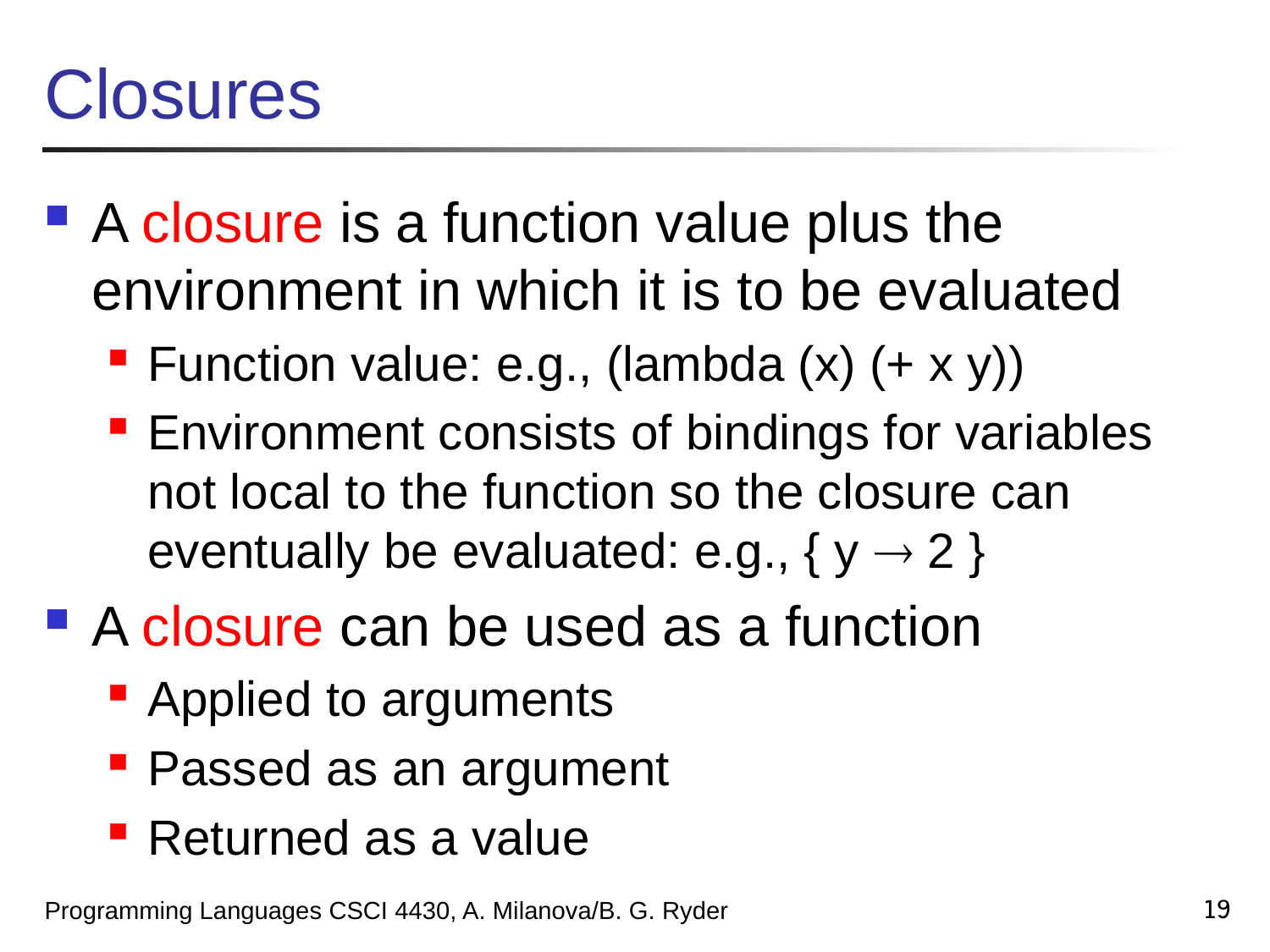

# Closures
A closure is a function value plus the environment in which it is to be evaluated
Function value: e.g., (lambda (x) (+ x y))
Environment consists of bindings for variables not local to the function so the closure can eventually be evaluated: e.g., { y → 2 }
A closure can be used as a function
Applied to arguments
Passed as an argument
Returned as a value
19
Programming Languages CSCI 4430, A. Milanova/B. G. Ryder